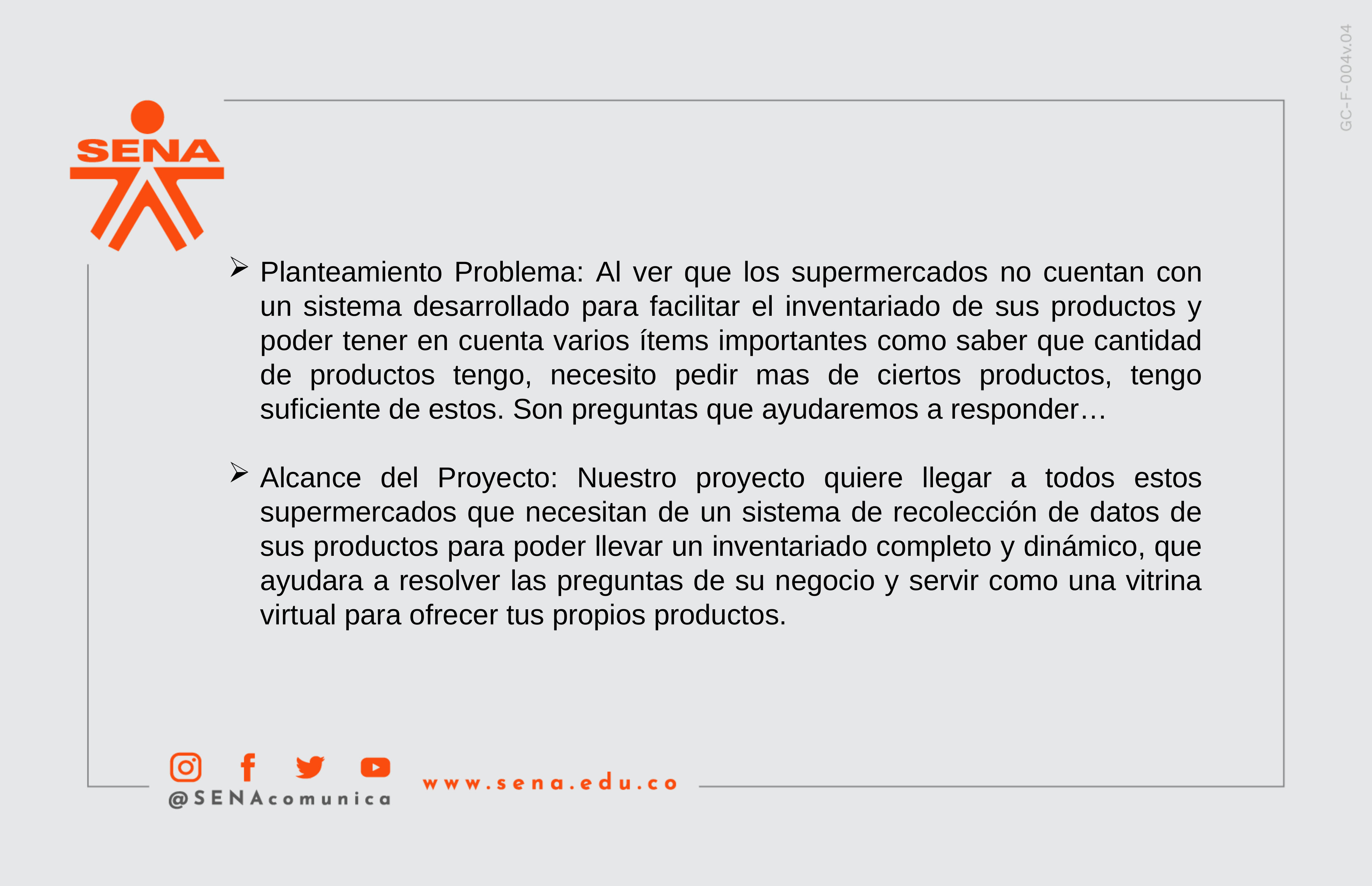

Planteamiento Problema: Al ver que los supermercados no cuentan con un sistema desarrollado para facilitar el inventariado de sus productos y poder tener en cuenta varios ítems importantes como saber que cantidad de productos tengo, necesito pedir mas de ciertos productos, tengo suficiente de estos. Son preguntas que ayudaremos a responder…

Alcance del Proyecto: Nuestro proyecto quiere llegar a todos estos supermercados que necesitan de un sistema de recolección de datos de sus productos para poder llevar un inventariado completo y dinámico, que ayudara a resolver las preguntas de su negocio y servir como una vitrina virtual para ofrecer tus propios productos.